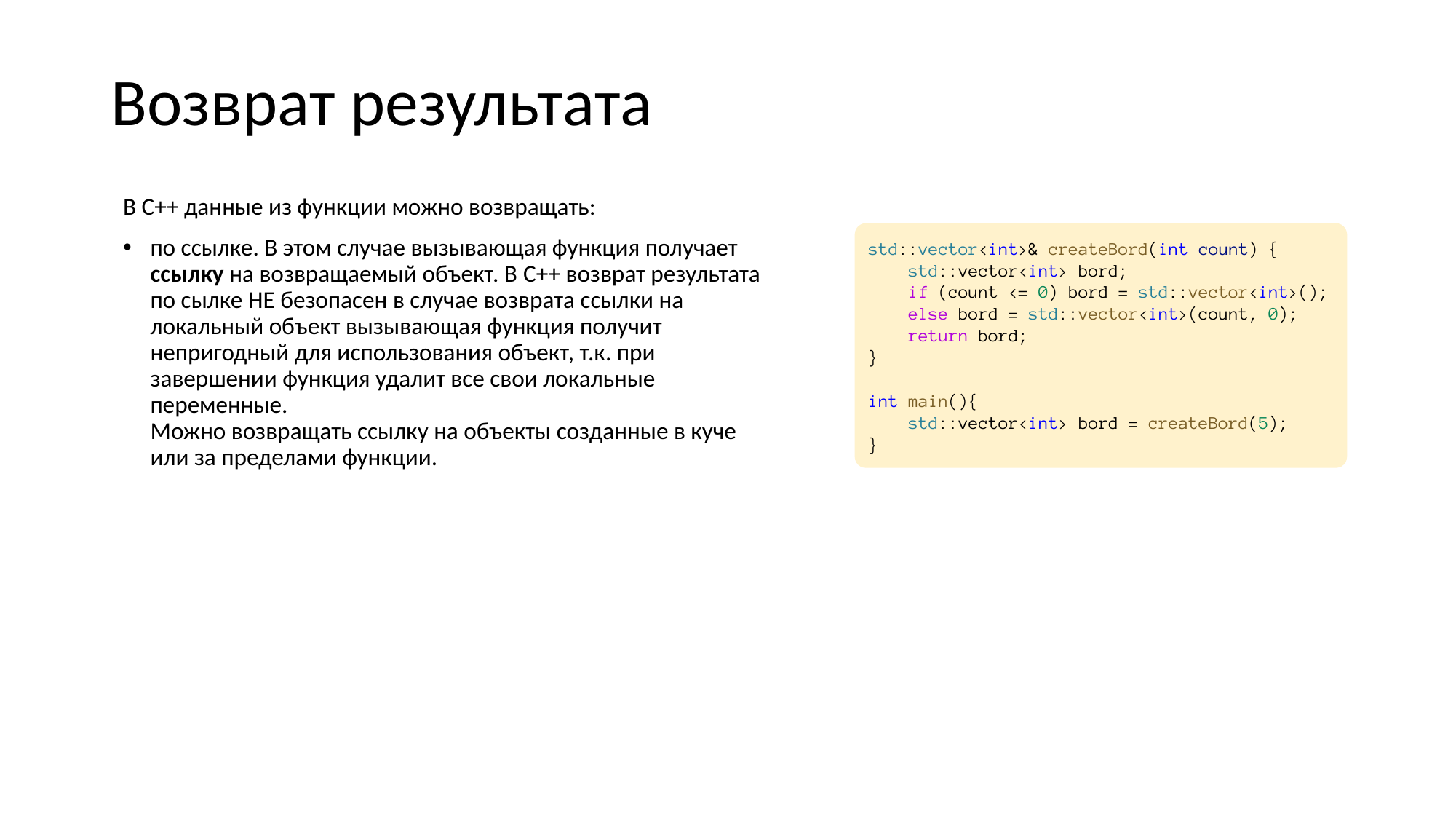

# Возврат результата
В С++ данные из функции можно возвращать:
по ссылке. В этом случае вызывающая функция получает ссылку на возвращаемый объект. В C++ возврат результата по сылке НЕ безопасен в случае возврата ссылки на локальный объект вызывающая функция получит непригодный для использования объект, т.к. при завершении функция удалит все свои локальные переменные.
Можно возвращать ссылку на объекты созданные в куче или за пределами функции.

std::vector<int>& createBord(int count) {
    std::vector<int> bord;
    if (count <= 0) bord = std::vector<int>();
    else bord = std::vector<int>(count, 0);
    return bord;
}
int main(){
    std::vector<int> bord = createBord(5);
}